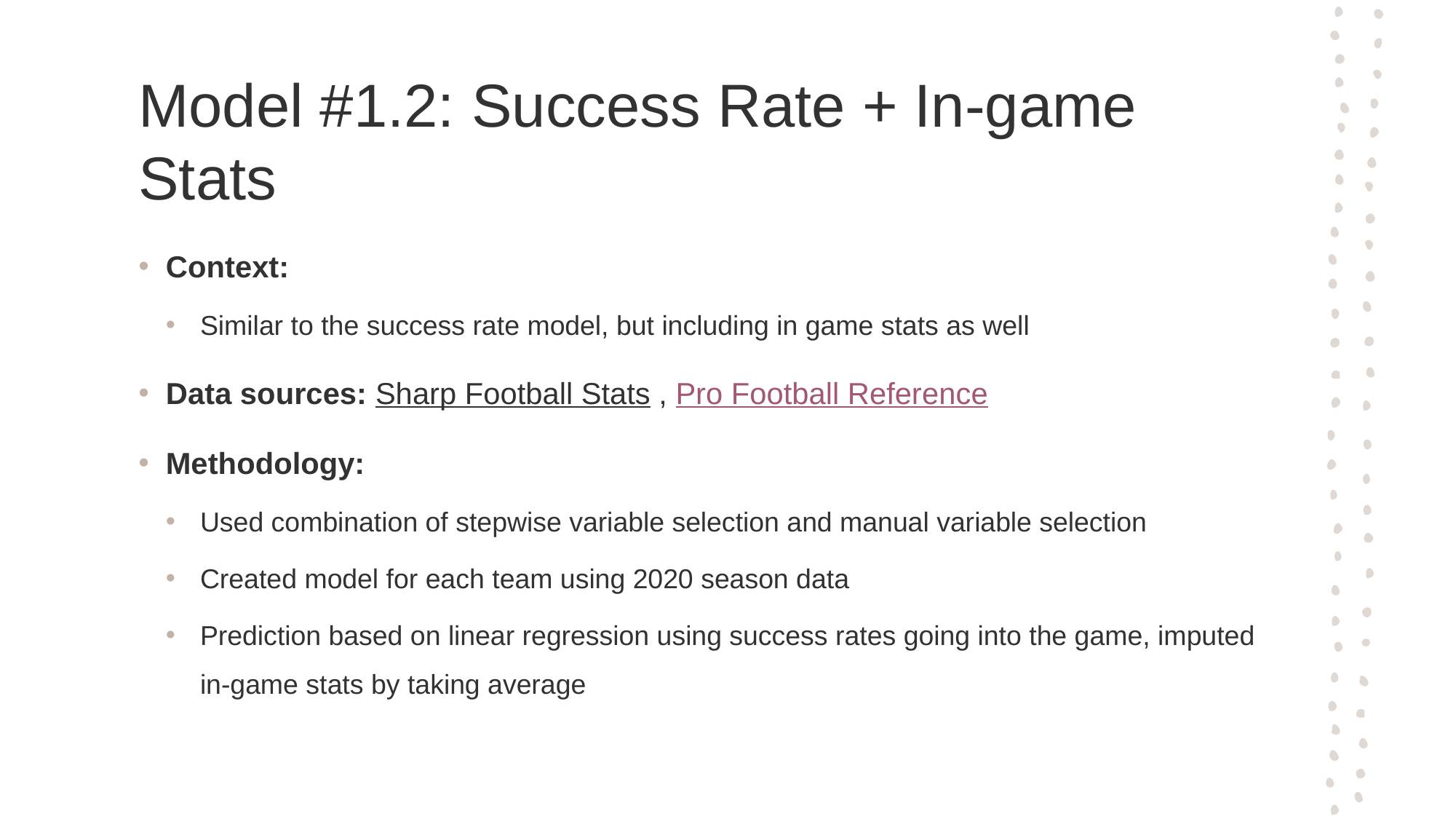

# Model #1.2: Success Rate + In-game Stats
Context:
Similar to the success rate model, but including in game stats as well
Data sources: Sharp Football Stats , Pro Football Reference
Methodology:
Used combination of stepwise variable selection and manual variable selection
Created model for each team using 2020 season data
Prediction based on linear regression using success rates going into the game, imputed in-game stats by taking average